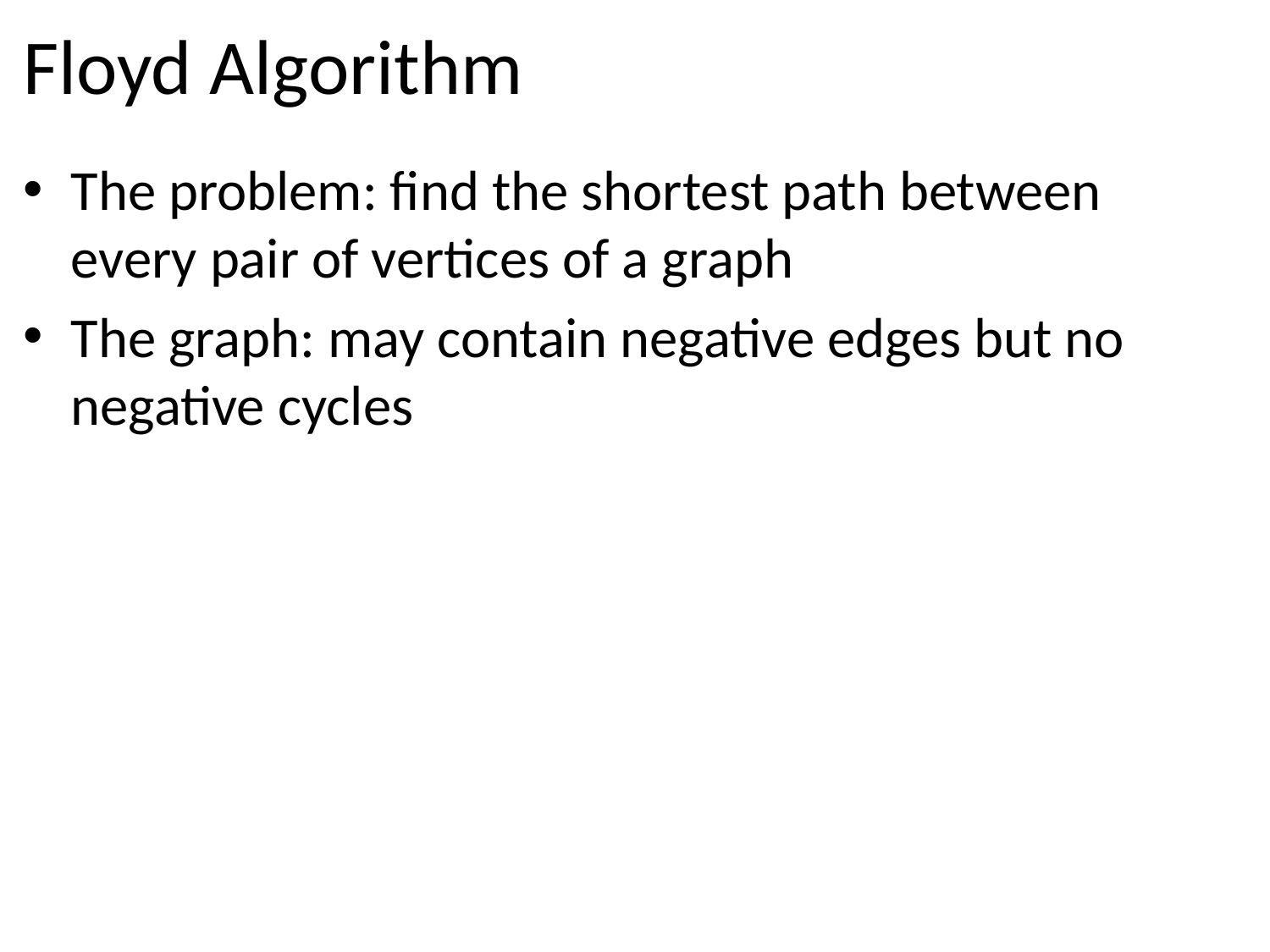

# Floyd Algorithm
The problem: find the shortest path between every pair of vertices of a graph
The graph: may contain negative edges but no negative cycles